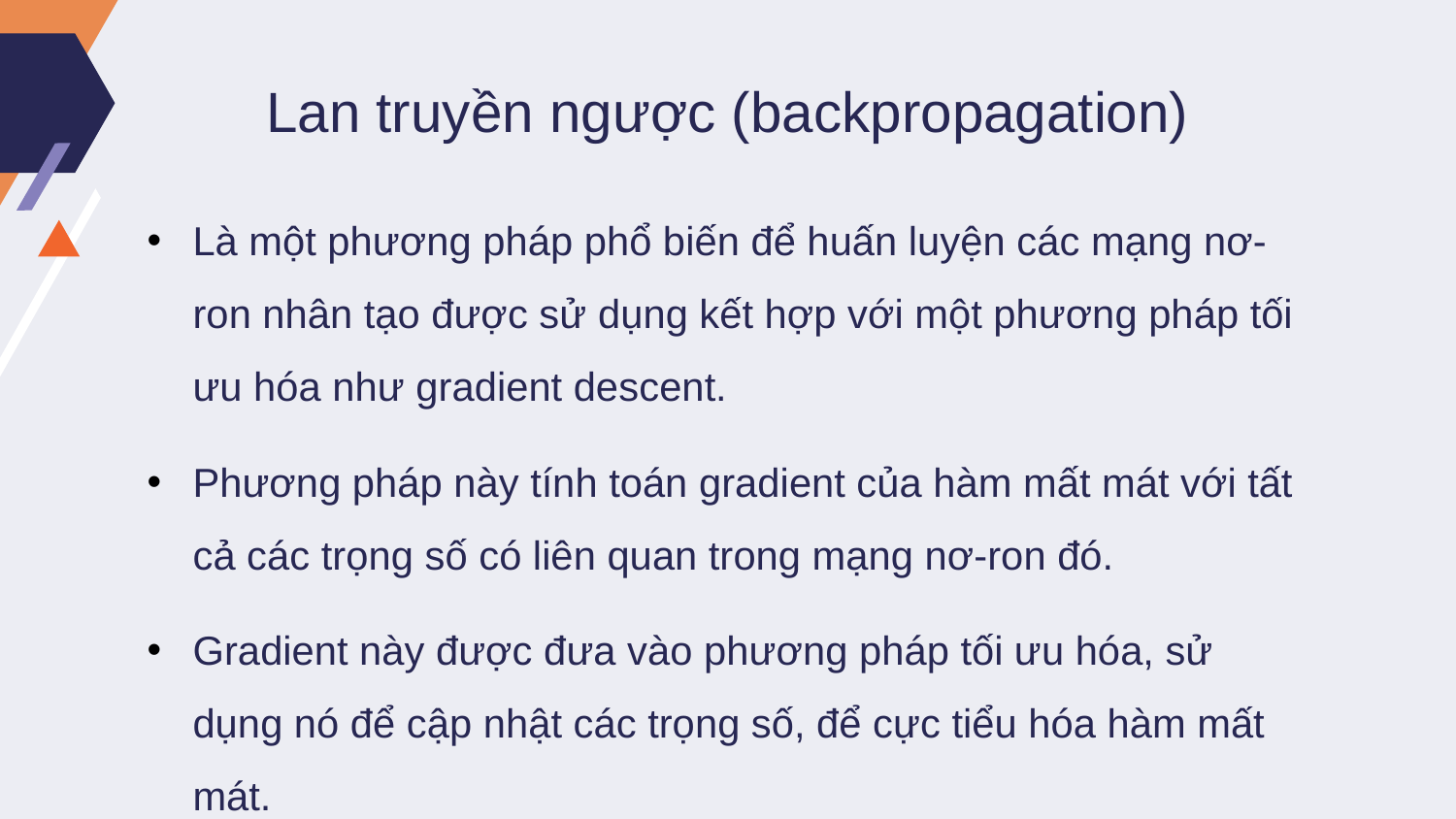

# Lan truyền ngược (backpropagation)
Là một phương pháp phổ biến để huấn luyện các mạng nơ-ron nhân tạo được sử dụng kết hợp với một phương pháp tối ưu hóa như gradient descent.
Phương pháp này tính toán gradient của hàm mất mát với tất cả các trọng số có liên quan trong mạng nơ-ron đó.
Gradient này được đưa vào phương pháp tối ưu hóa, sử dụng nó để cập nhật các trọng số, để cực tiểu hóa hàm mất mát.